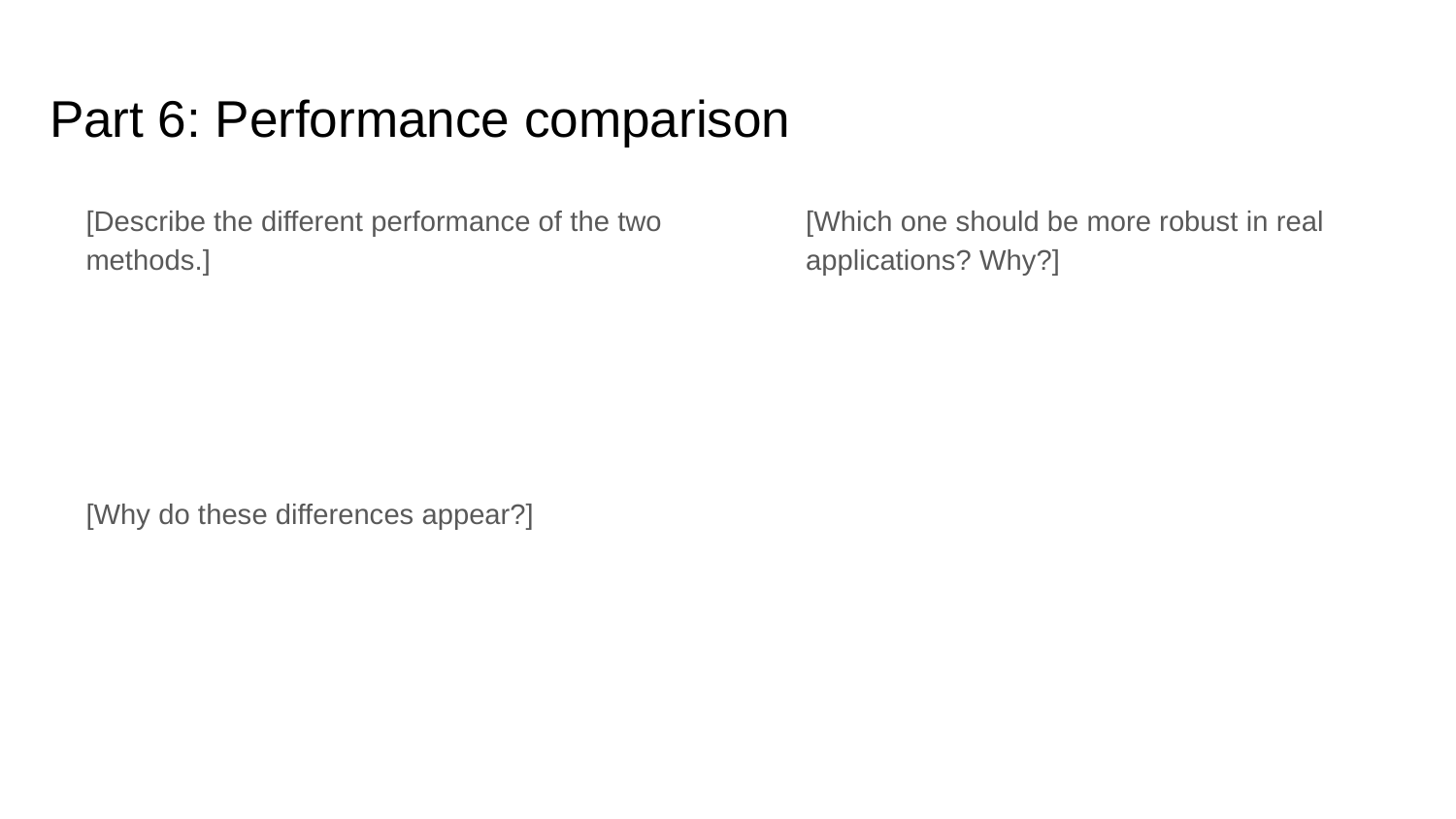

# Part 6: Performance comparison
[Describe the different performance of the two methods.]

[Why do these differences appear?]

[Which one should be more robust in real applications? Why?]